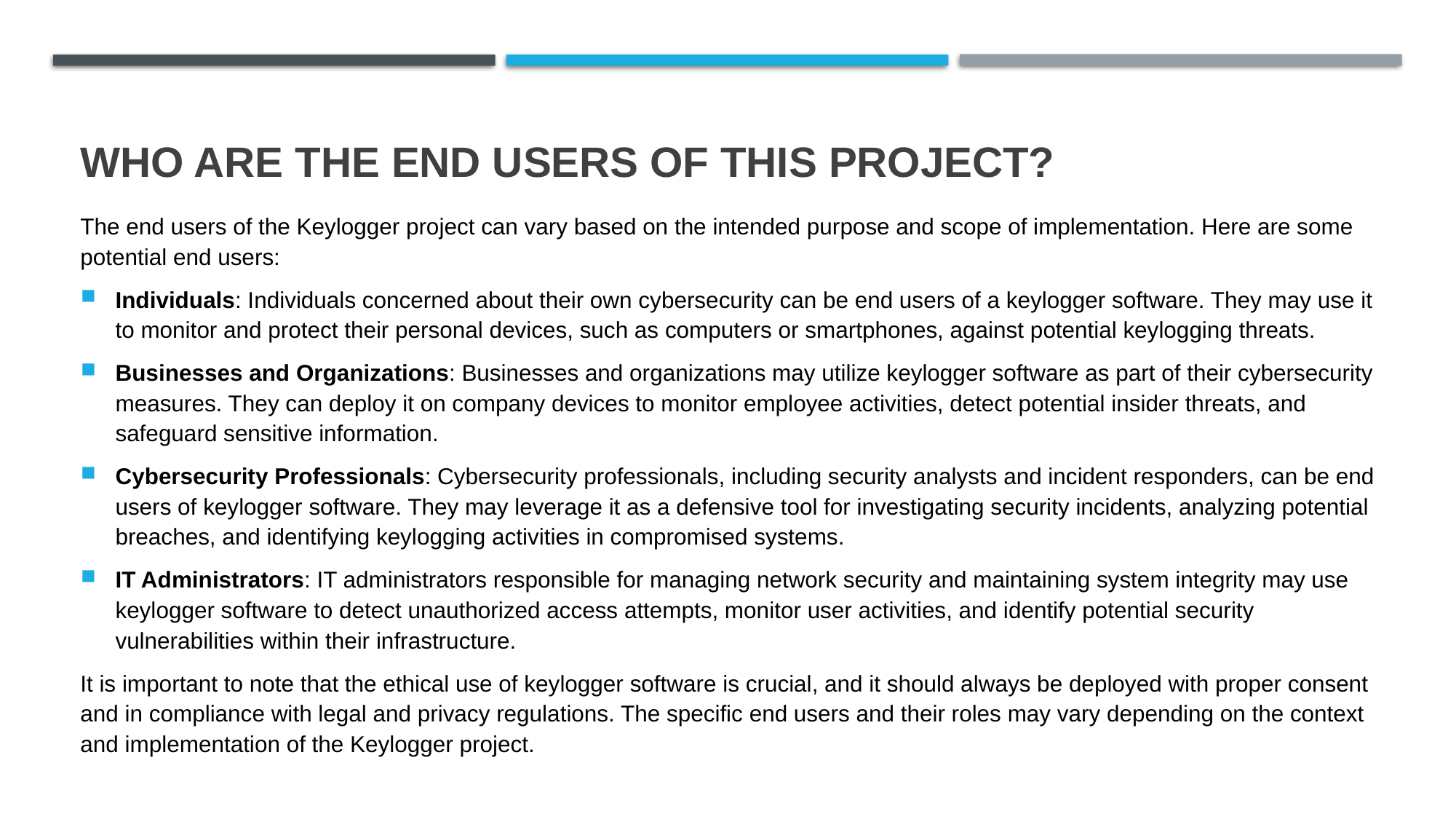

# WHO ARE THE END USERS of this project?
The end users of the Keylogger project can vary based on the intended purpose and scope of implementation. Here are some potential end users:
Individuals: Individuals concerned about their own cybersecurity can be end users of a keylogger software. They may use it to monitor and protect their personal devices, such as computers or smartphones, against potential keylogging threats.
Businesses and Organizations: Businesses and organizations may utilize keylogger software as part of their cybersecurity measures. They can deploy it on company devices to monitor employee activities, detect potential insider threats, and safeguard sensitive information.
Cybersecurity Professionals: Cybersecurity professionals, including security analysts and incident responders, can be end users of keylogger software. They may leverage it as a defensive tool for investigating security incidents, analyzing potential breaches, and identifying keylogging activities in compromised systems.
IT Administrators: IT administrators responsible for managing network security and maintaining system integrity may use keylogger software to detect unauthorized access attempts, monitor user activities, and identify potential security vulnerabilities within their infrastructure.
It is important to note that the ethical use of keylogger software is crucial, and it should always be deployed with proper consent and in compliance with legal and privacy regulations. The specific end users and their roles may vary depending on the context and implementation of the Keylogger project.